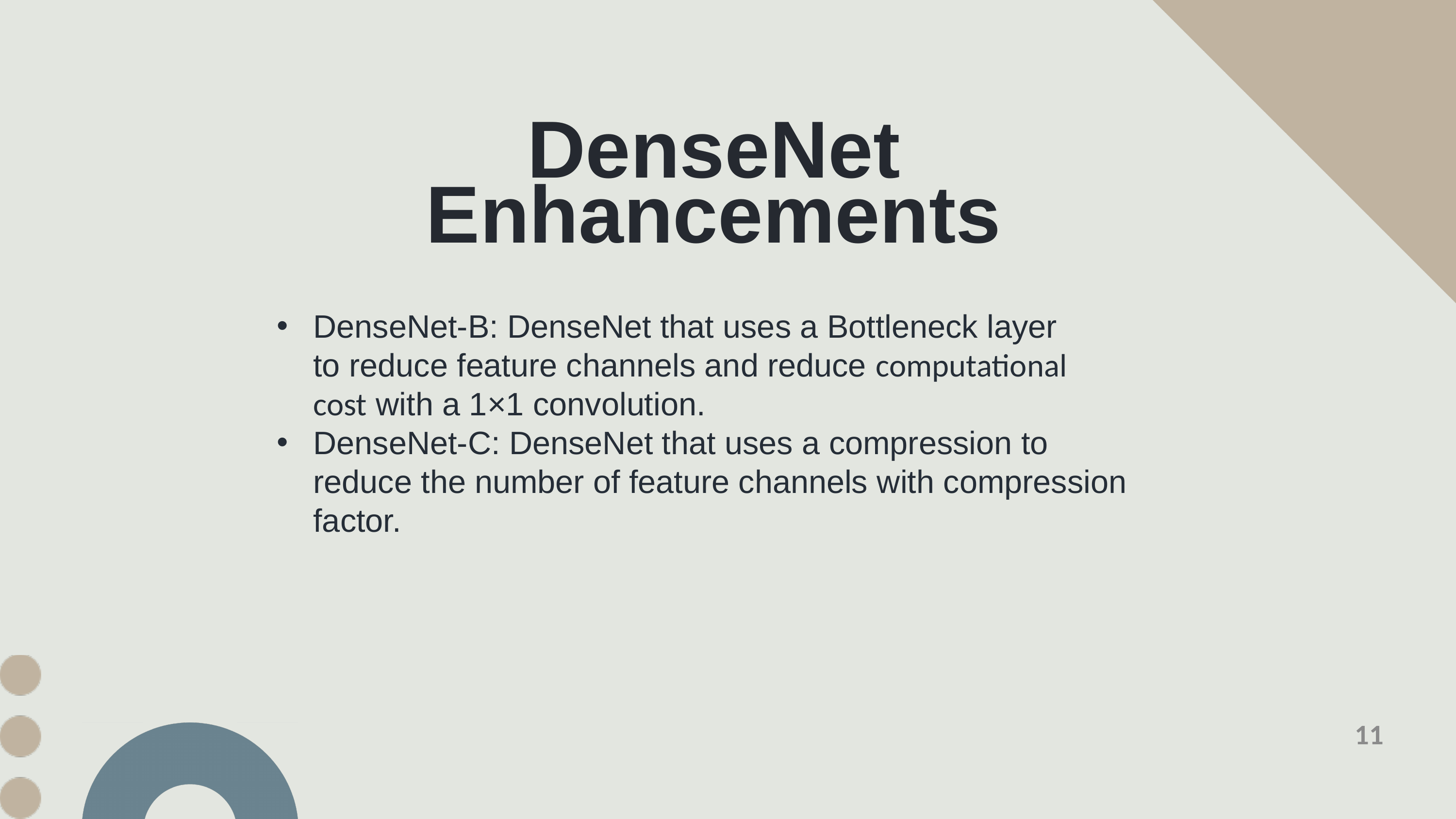

DenseNet Enhancements
DenseNet-B: DenseNet that uses a Bottleneck layer to reduce feature channels and reduce computational cost with a 1×1 convolution.
DenseNet-C: DenseNet that uses a compression to reduce the number of feature channels with compression factor.

11